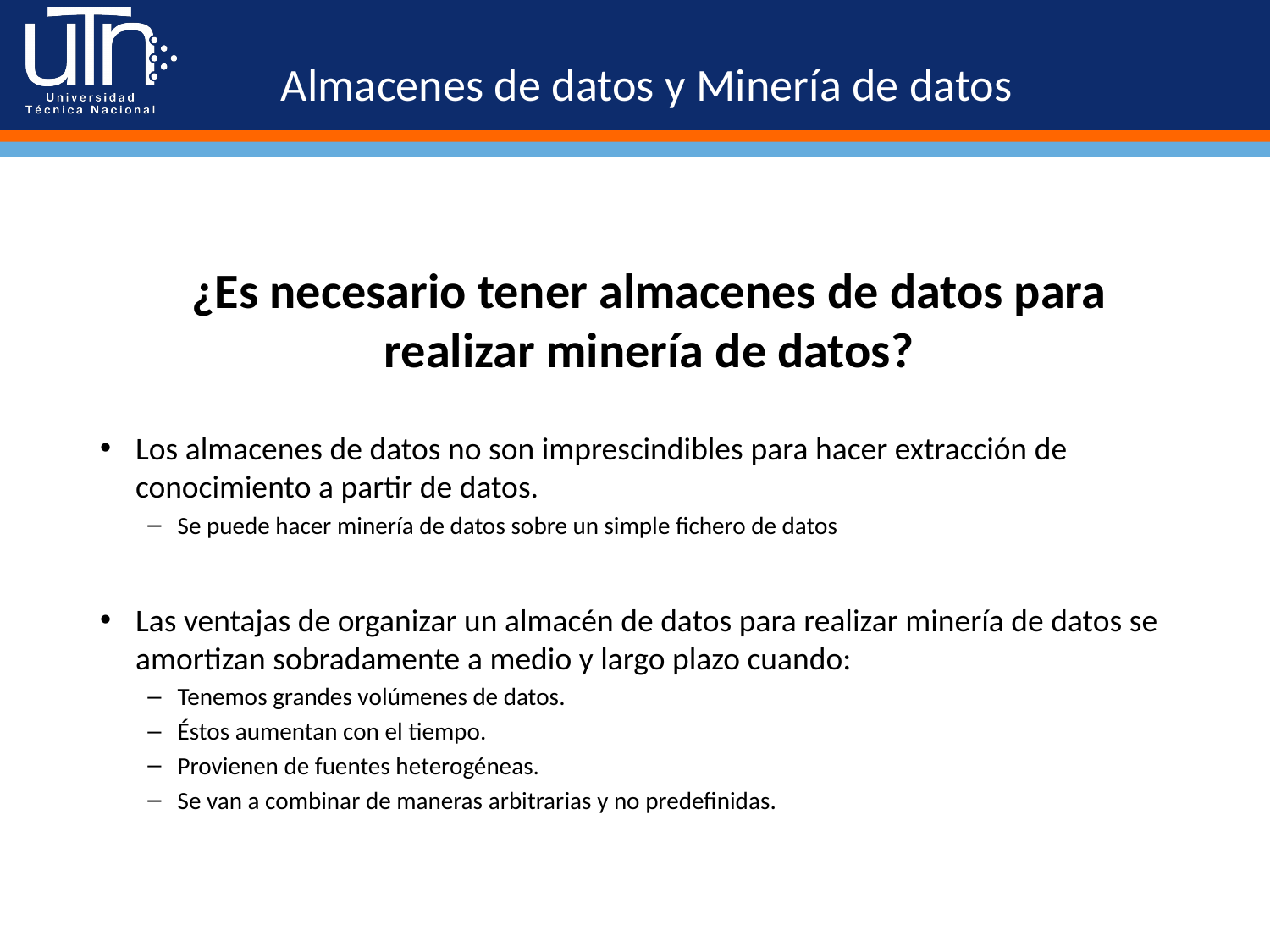

# Almacenes de datos y Minería de datos
¿Es necesario tener almacenes de datos para realizar minería de datos?

Los almacenes de datos no son imprescindibles para hacer extracción de conocimiento a partir de datos.
Se puede hacer minería de datos sobre un simple fichero de datos

Las ventajas de organizar un almacén de datos para realizar minería de datos se amortizan sobradamente a medio y largo plazo cuando:
Tenemos grandes volúmenes de datos.
Éstos aumentan con el tiempo.
Provienen de fuentes heterogéneas.
Se van a combinar de maneras arbitrarias y no predefinidas.